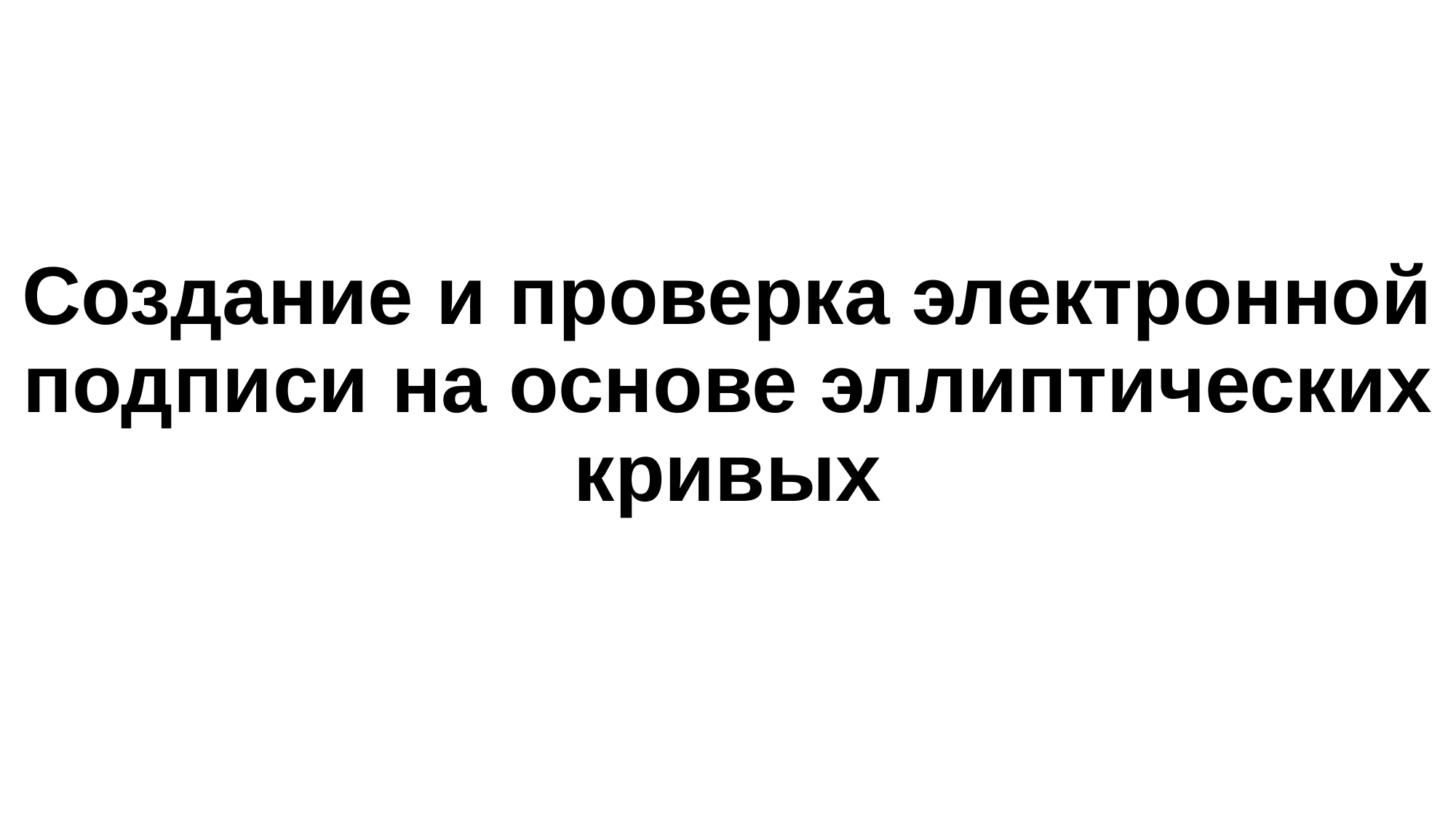

# Создание и проверка электронной подписи на основе эллиптических кривых